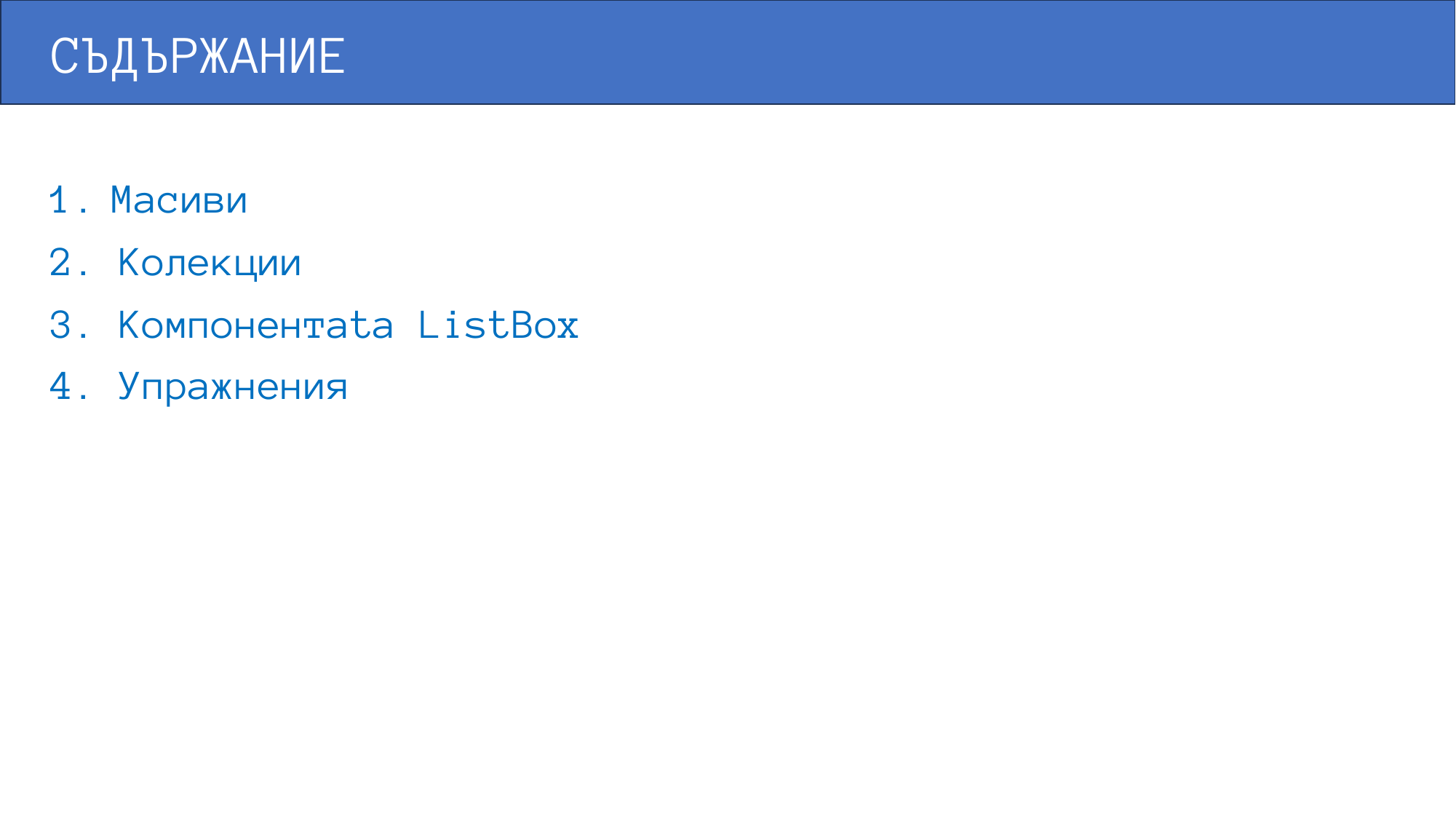

СЪДЪРЖАНИЕ
Масиви
2. Колекции
3. Компонентаta ListBox
4. Упражнения